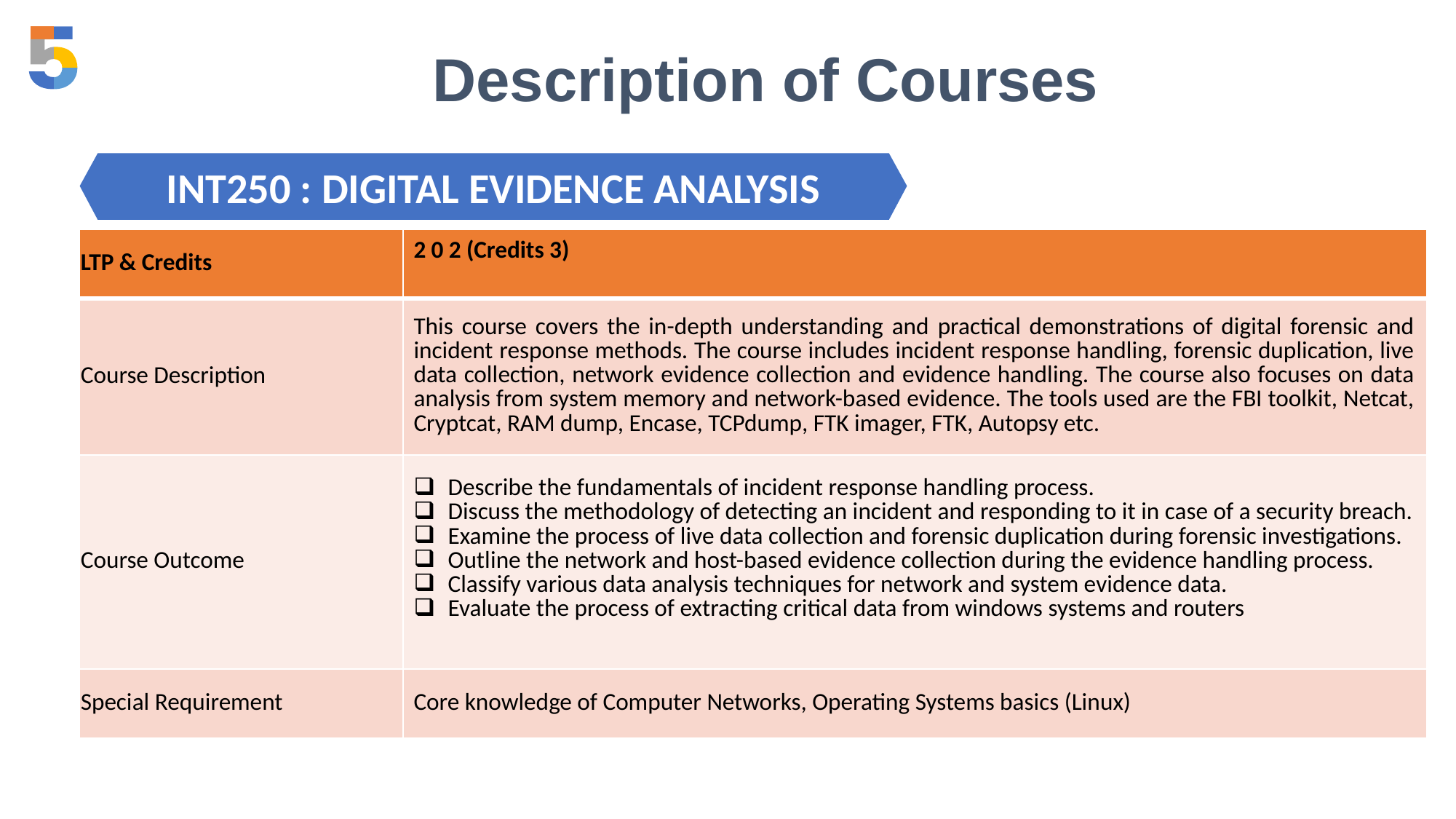

Description of Courses
INT250 : DIGITAL EVIDENCE ANALYSIS
| LTP & Credits | 2 0 2 (Credits 3) |
| --- | --- |
| Course Description | This course covers the in-depth understanding and practical demonstrations of digital forensic and incident response methods. The course includes incident response handling, forensic duplication, live data collection, network evidence collection and evidence handling. The course also focuses on data analysis from system memory and network-based evidence. The tools used are the FBI toolkit, Netcat, Cryptcat, RAM dump, Encase, TCPdump, FTK imager, FTK, Autopsy etc. |
| Course Outcome | Describe the fundamentals of incident response handling process. Discuss the methodology of detecting an incident and responding to it in case of a security breach. Examine the process of live data collection and forensic duplication during forensic investigations. Outline the network and host-based evidence collection during the evidence handling process. Classify various data analysis techniques for network and system evidence data. Evaluate the process of extracting critical data from windows systems and routers |
| Special Requirement | Core knowledge of Computer Networks, Operating Systems basics (Linux) |